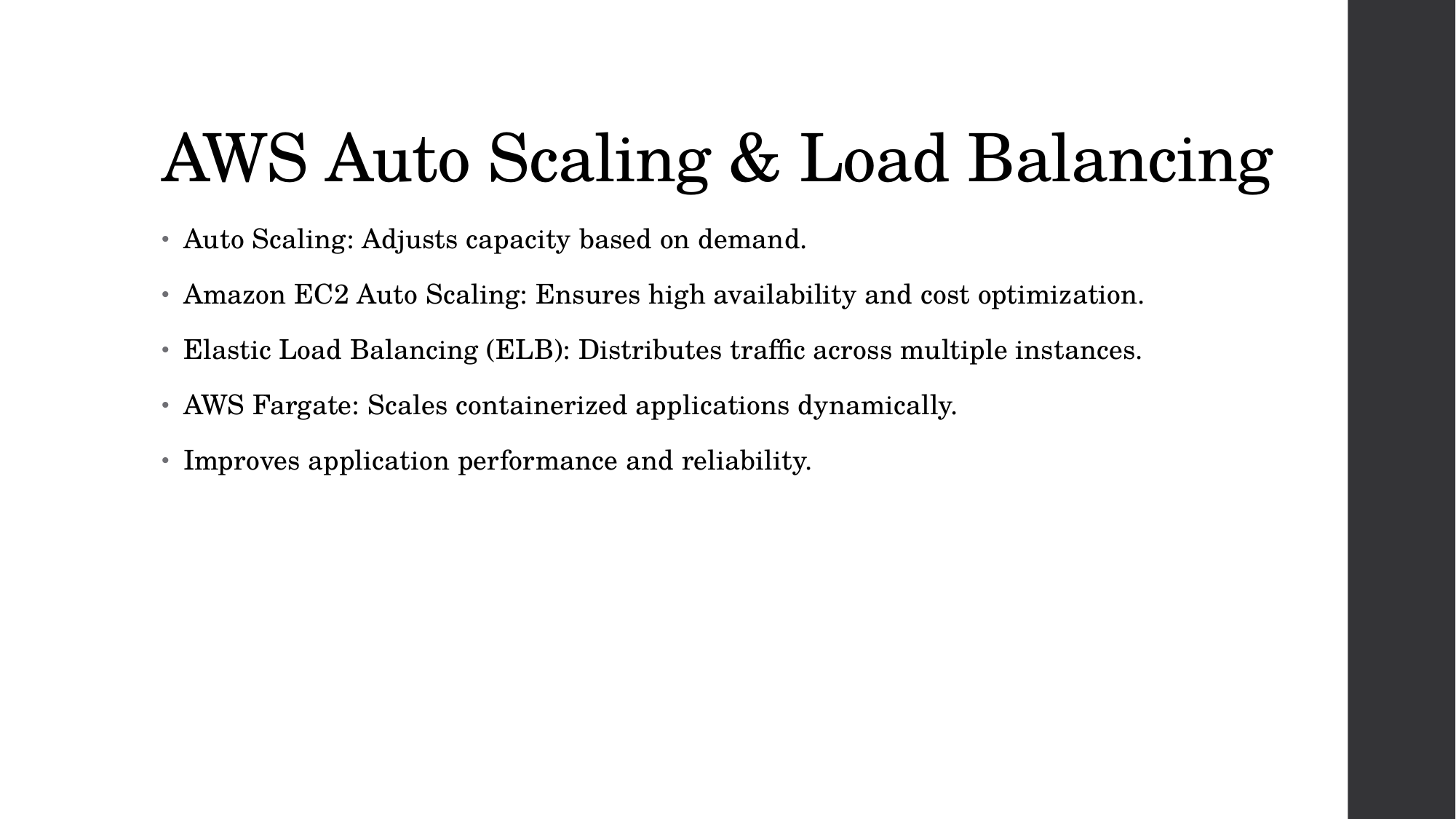

# AWS Auto Scaling & Load Balancing
Auto Scaling: Adjusts capacity based on demand.
Amazon EC2 Auto Scaling: Ensures high availability and cost optimization.
Elastic Load Balancing (ELB): Distributes traffic across multiple instances.
AWS Fargate: Scales containerized applications dynamically.
Improves application performance and reliability.